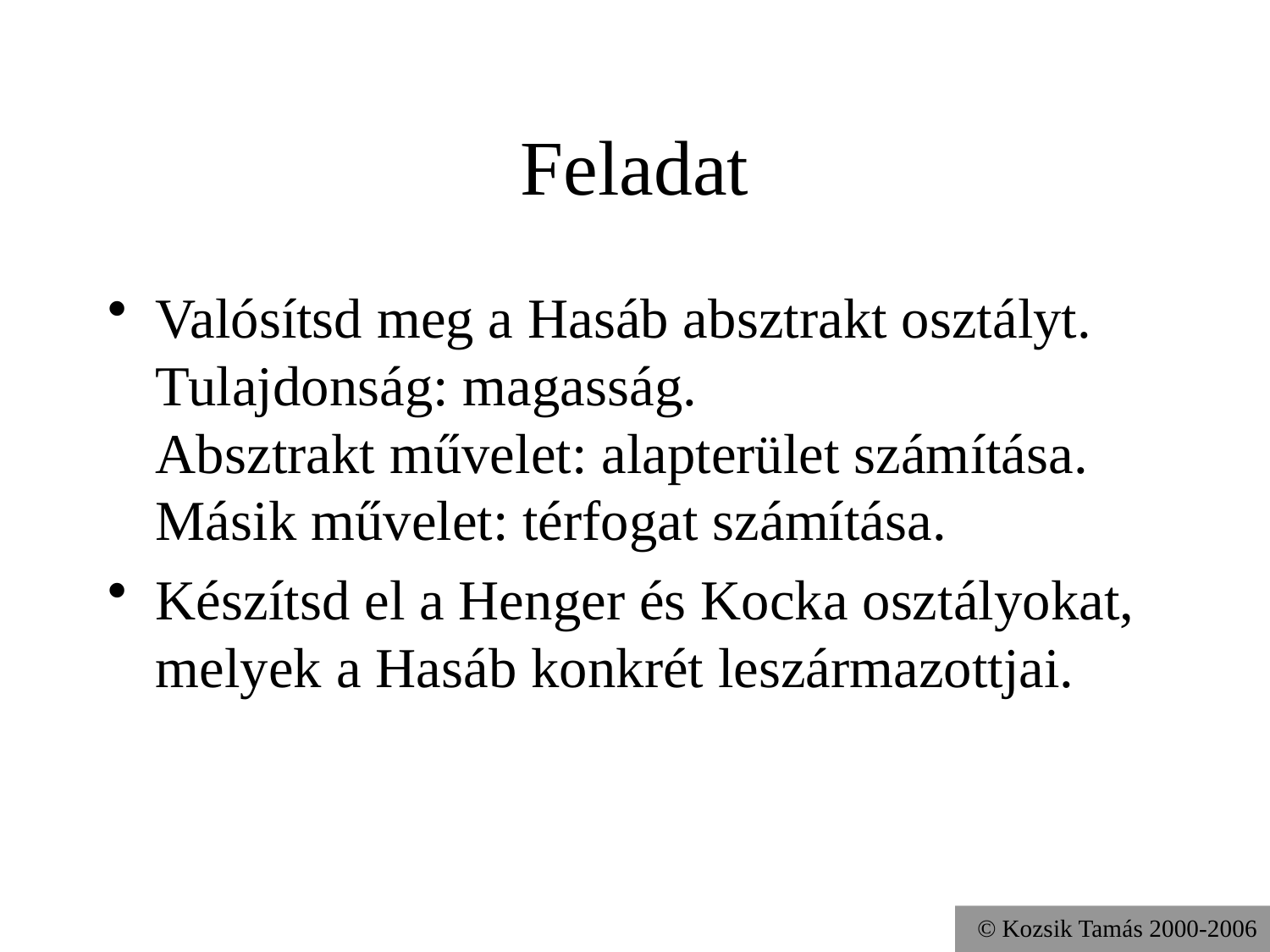

# Feladat
Valósítsd meg a Hasáb absztrakt osztályt.
Tulajdonság: magasság.
Absztrakt művelet: alapterület számítása.
Másik művelet: térfogat számítása.
Készítsd el a Henger és Kocka osztályokat, melyek a Hasáb konkrét leszármazottjai.
© Kozsik Tamás 2000-2006